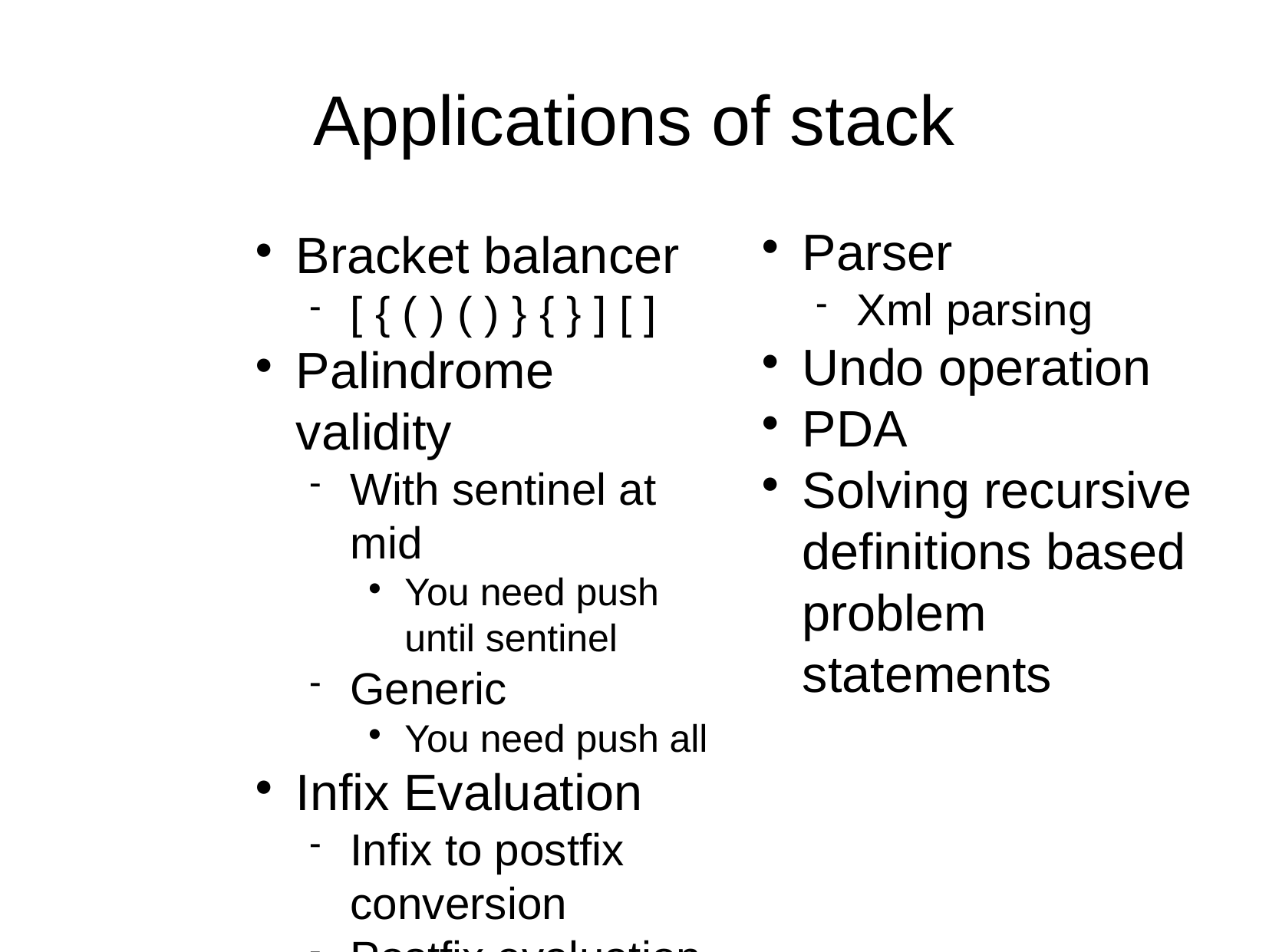

Applications of stack
Parser
Xml parsing
Undo operation
PDA
Solving recursive definitions based problem statements
Bracket balancer
[ { ( ) ( ) } { } ] [ ]
Palindrome validity
With sentinel at mid
You need push until sentinel
Generic
You need push all
Infix Evaluation
Infix to postfix conversion
Postfix evaluation
Tree Traversals
Depth first